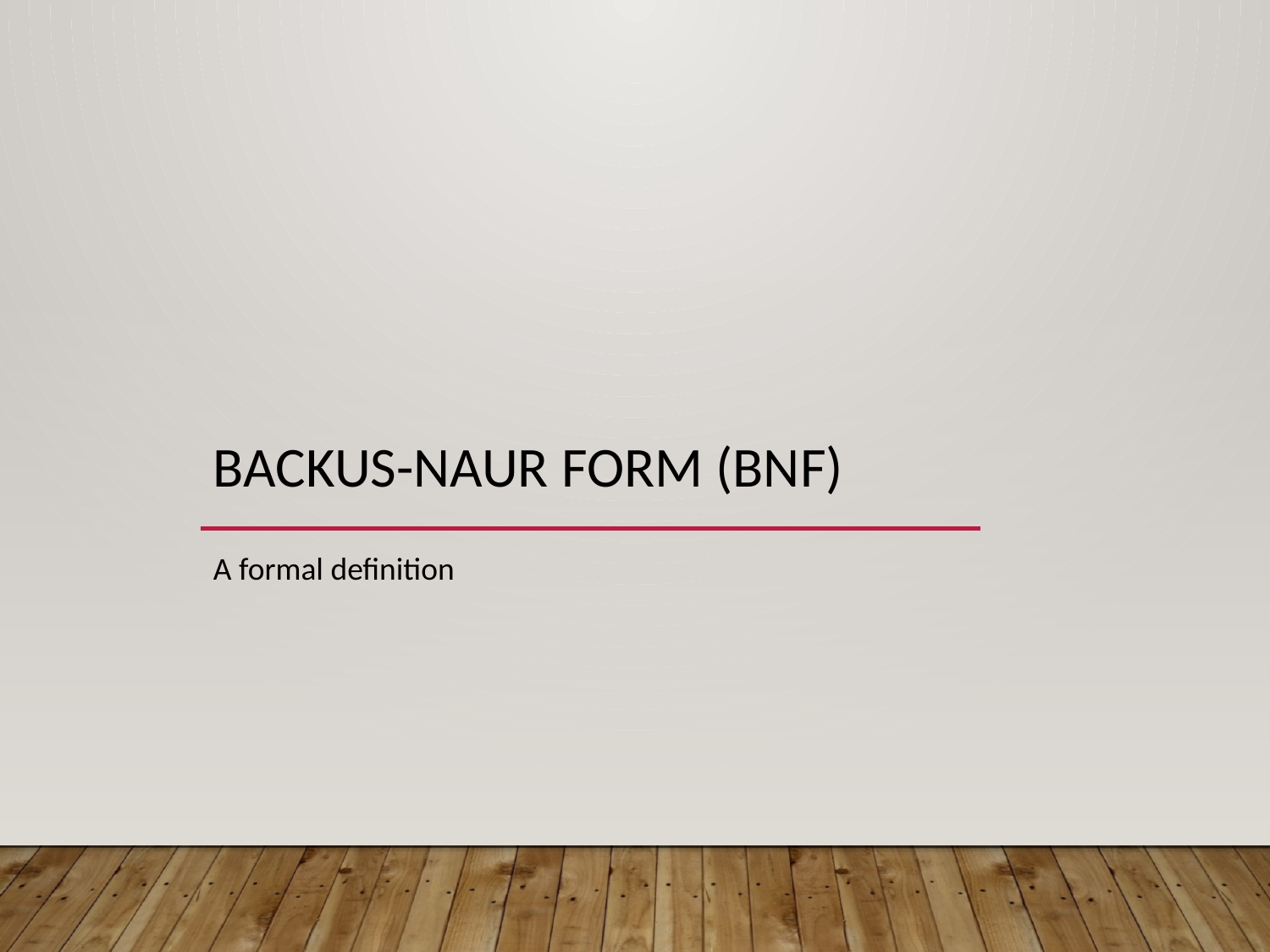

# Backus-Naur form (Bnf)
A formal definition